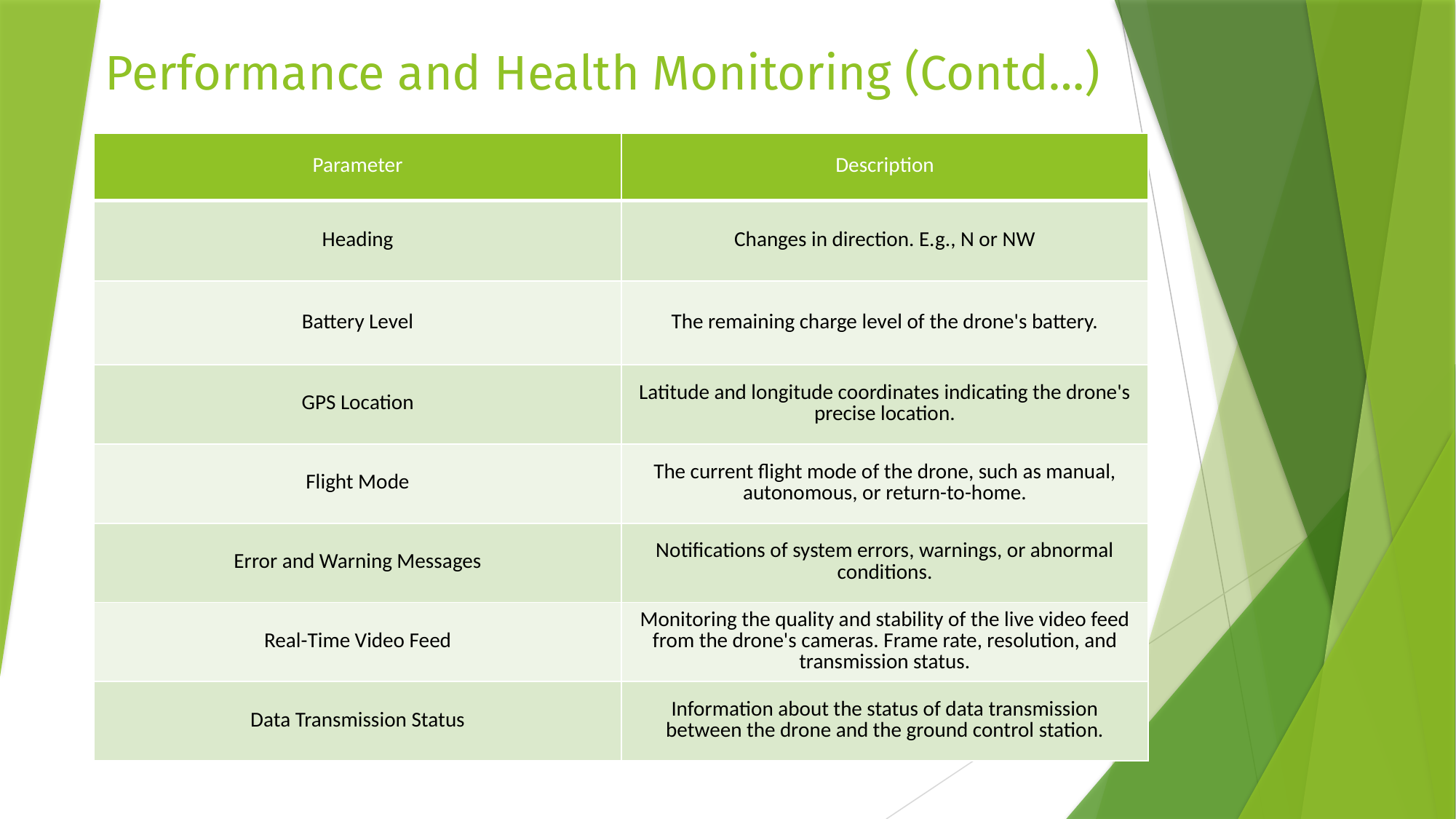

# Performance and Health Monitoring (Contd…)
| Parameter | Description |
| --- | --- |
| Heading | Changes in direction. E.g., N or NW |
| Battery Level | The remaining charge level of the drone's battery. |
| GPS Location | Latitude and longitude coordinates indicating the drone's precise location. |
| Flight Mode | The current flight mode of the drone, such as manual, autonomous, or return-to-home. |
| Error and Warning Messages | Notifications of system errors, warnings, or abnormal conditions. |
| Real-Time Video Feed | Monitoring the quality and stability of the live video feed from the drone's cameras. Frame rate, resolution, and transmission status. |
| Data Transmission Status | Information about the status of data transmission between the drone and the ground control station. |